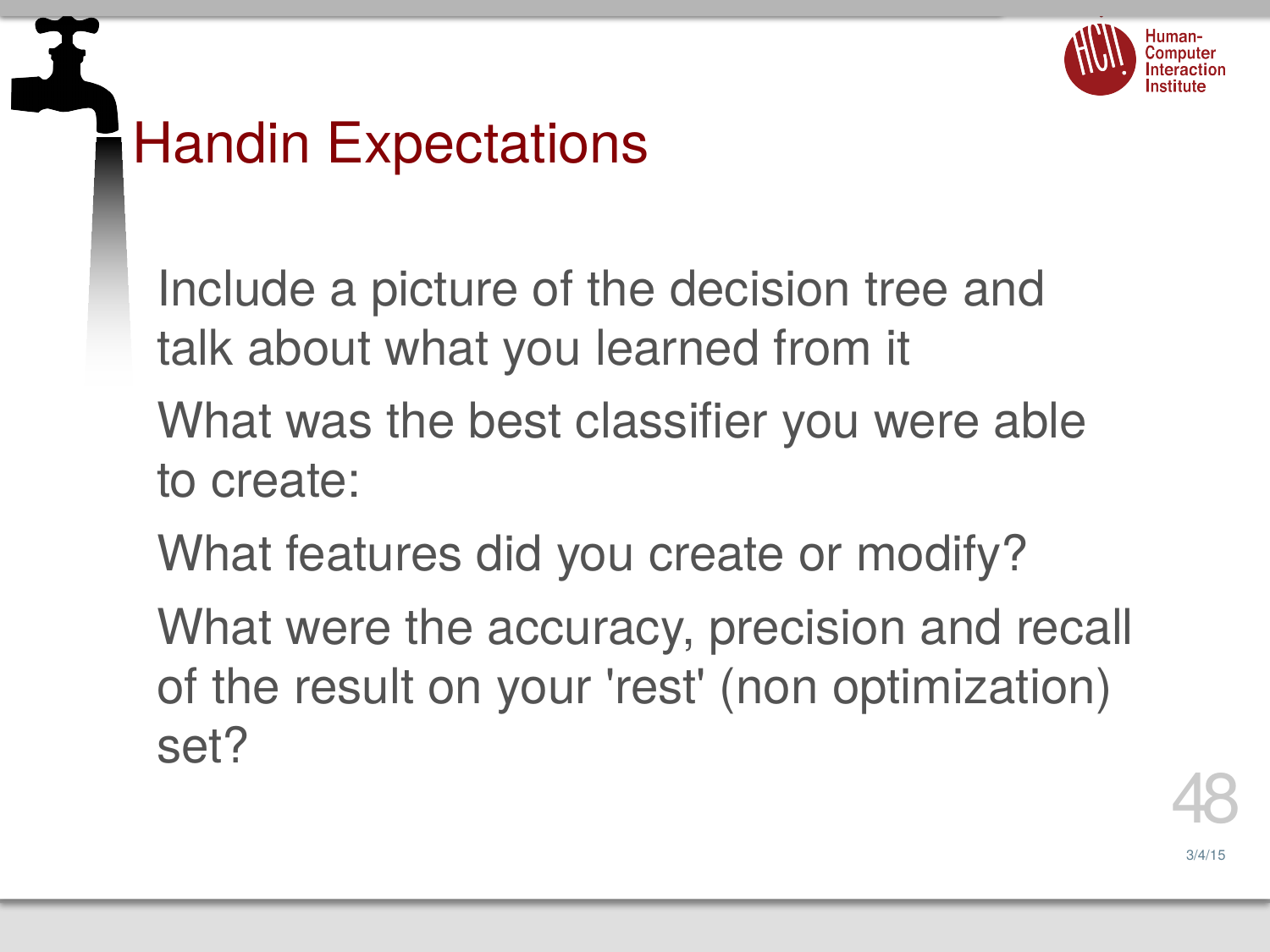

# Handin Expectations
Include a picture of the decision tree and talk about what you learned from it
What was the best classifier you were able to create:
What features did you create or modify?
What were the accuracy, precision and recall of the result on your 'rest' (non optimization) set?
48
3/4/15